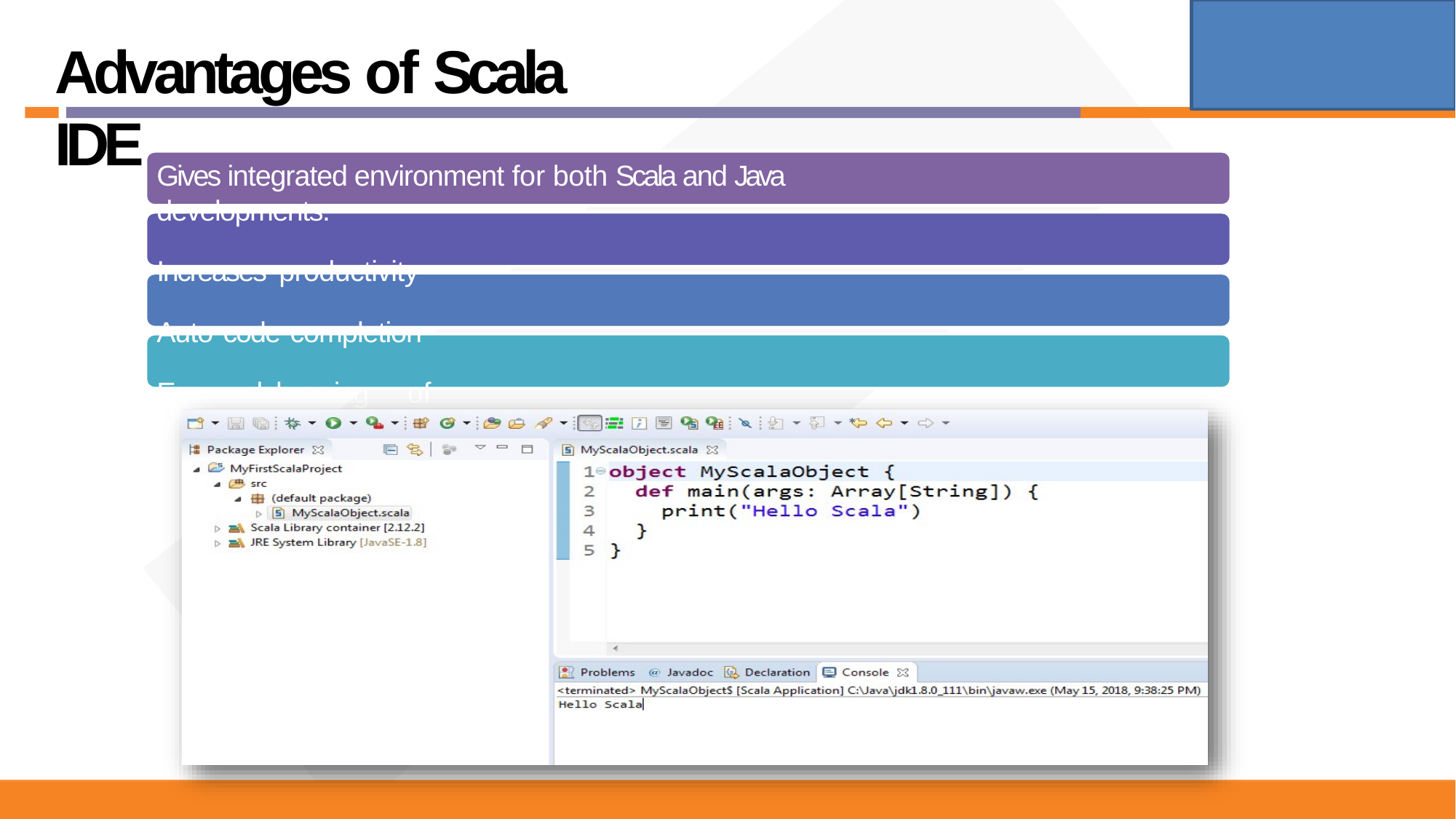

# Advantages of Scala IDE

Gives integrated environment for both Scala and Java developments.
Increases productivity  Auto code completion  Easy debugging of code